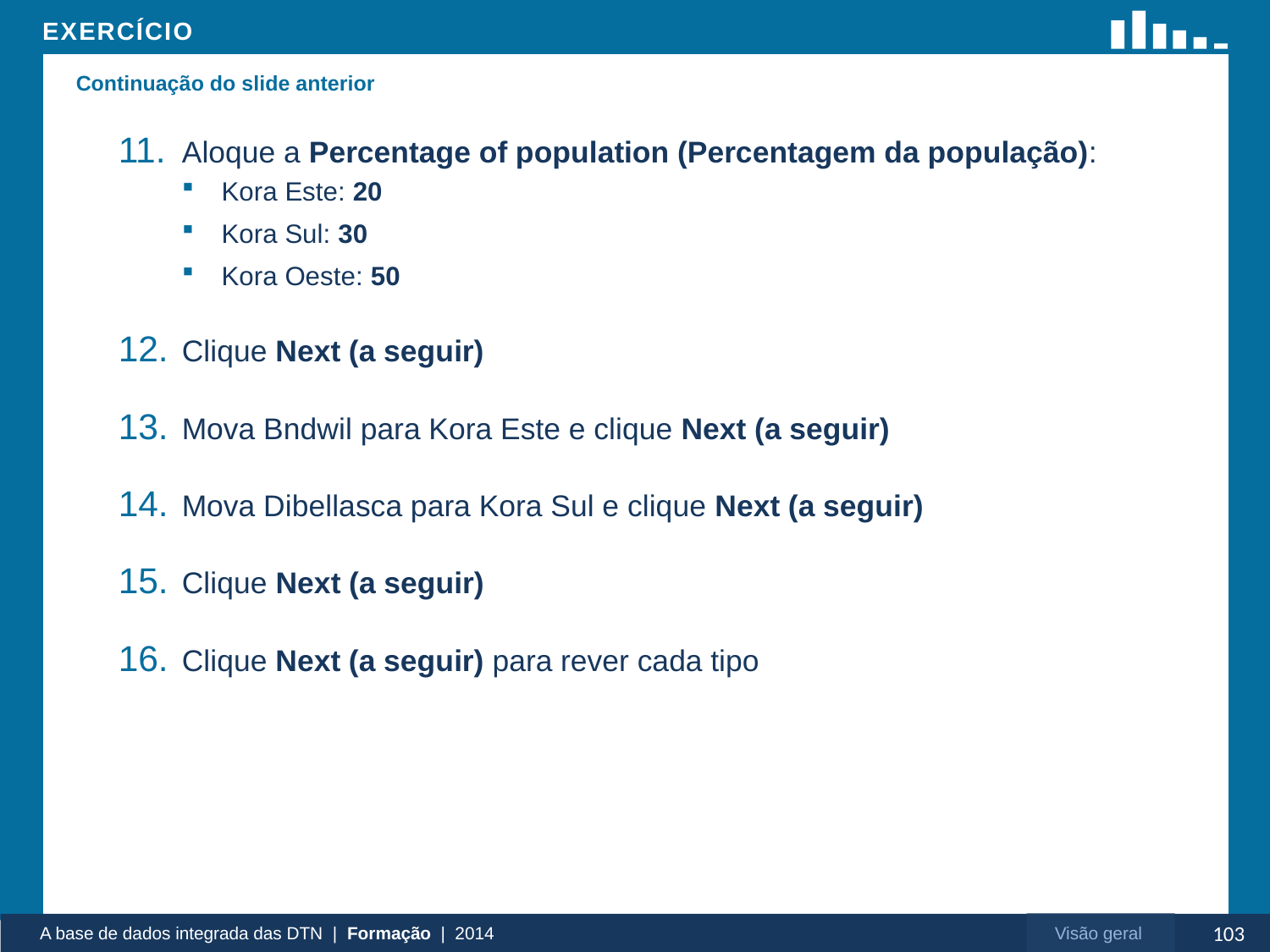

Aloque a Percentage of population (Percentagem da população):
Kora Este: 20
Kora Sul: 30
Kora Oeste: 50
Clique Next (a seguir)
Mova Bndwil para Kora Este e clique Next (a seguir)
Mova Dibellasca para Kora Sul e clique Next (a seguir)
Clique Next (a seguir)
Clique Next (a seguir) para rever cada tipo